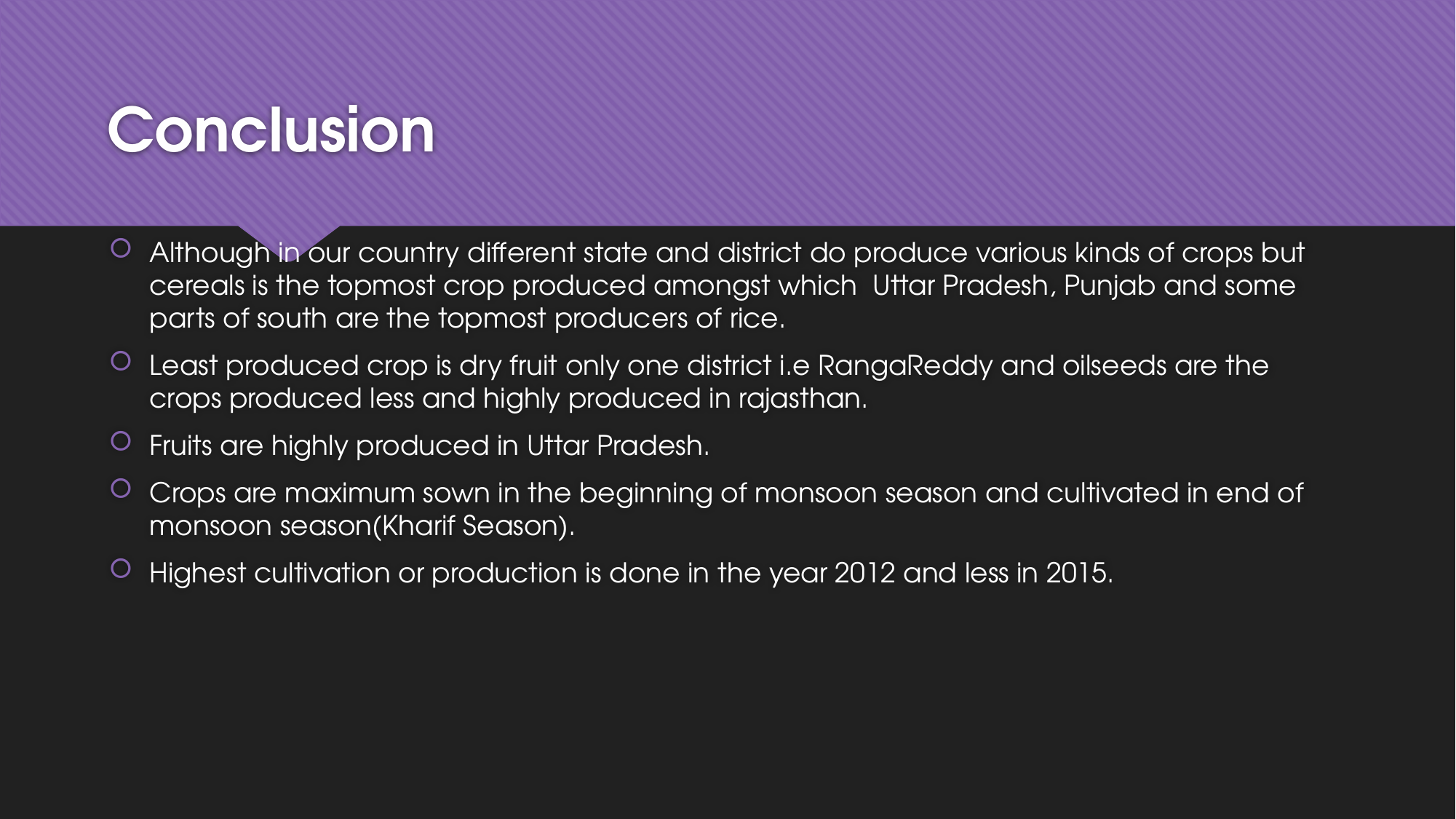

# Conclusion
Although in our country different state and district do produce various kinds of crops but cereals is the topmost crop produced amongst which  Uttar Pradesh, Punjab and some parts of south are the topmost producers of rice.
Least produced crop is dry fruit only one district i.e RangaReddy and oilseeds are the crops produced less and highly produced in rajasthan.
Fruits are highly produced in Uttar Pradesh.
Crops are maximum sown in the beginning of monsoon season and cultivated in end of monsoon season(Kharif Season).
Highest cultivation or production is done in the year 2012 and less in 2015.